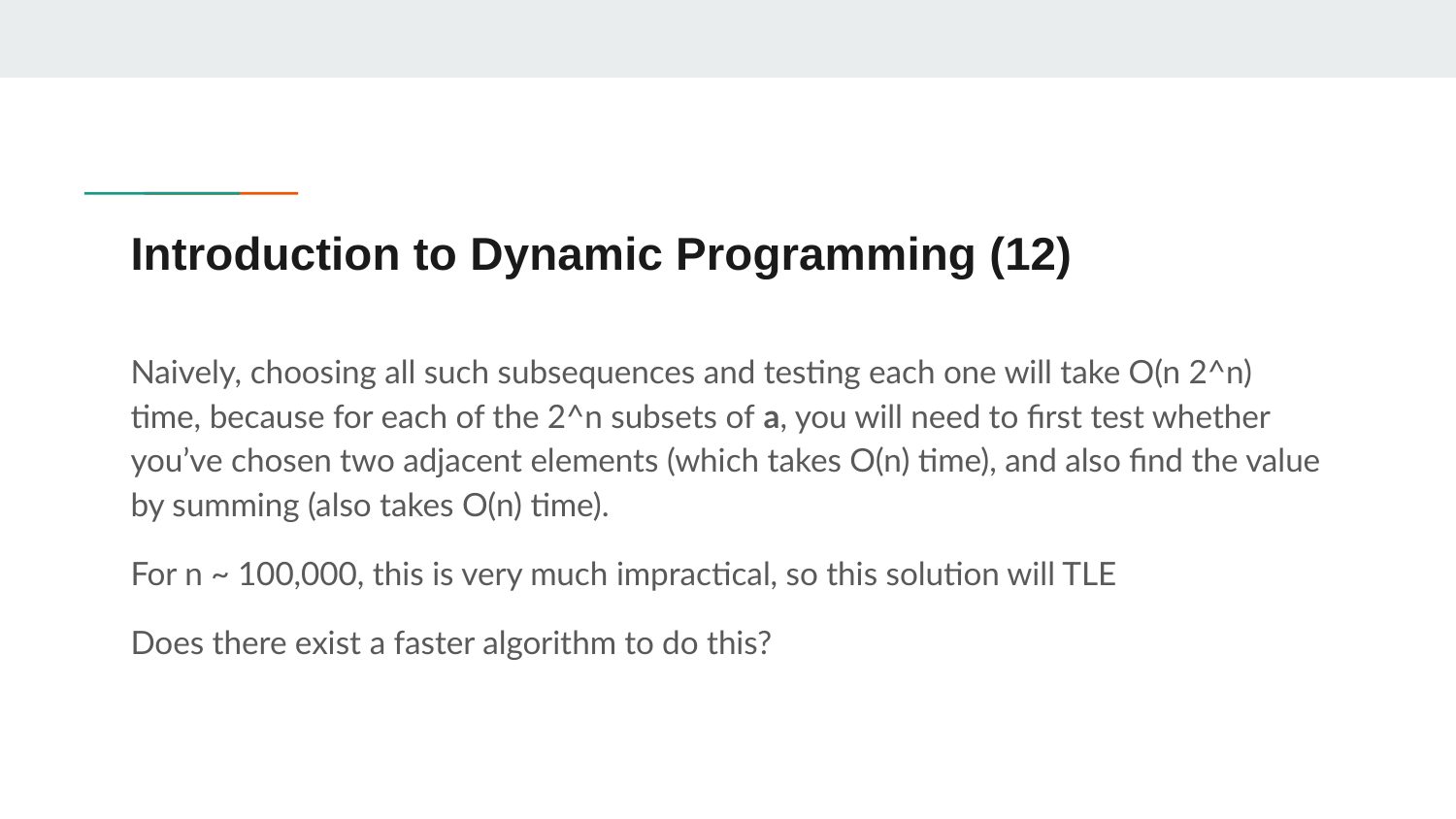

# Introduction to Dynamic Programming (12)

Naively, choosing all such subsequences and testing each one will take O(n 2^n) time, because for each of the 2^n subsets of a, you will need to first test whether you’ve chosen two adjacent elements (which takes O(n) time), and also find the value by summing (also takes O(n) time).
For n ~ 100,000, this is very much impractical, so this solution will TLE
Does there exist a faster algorithm to do this?